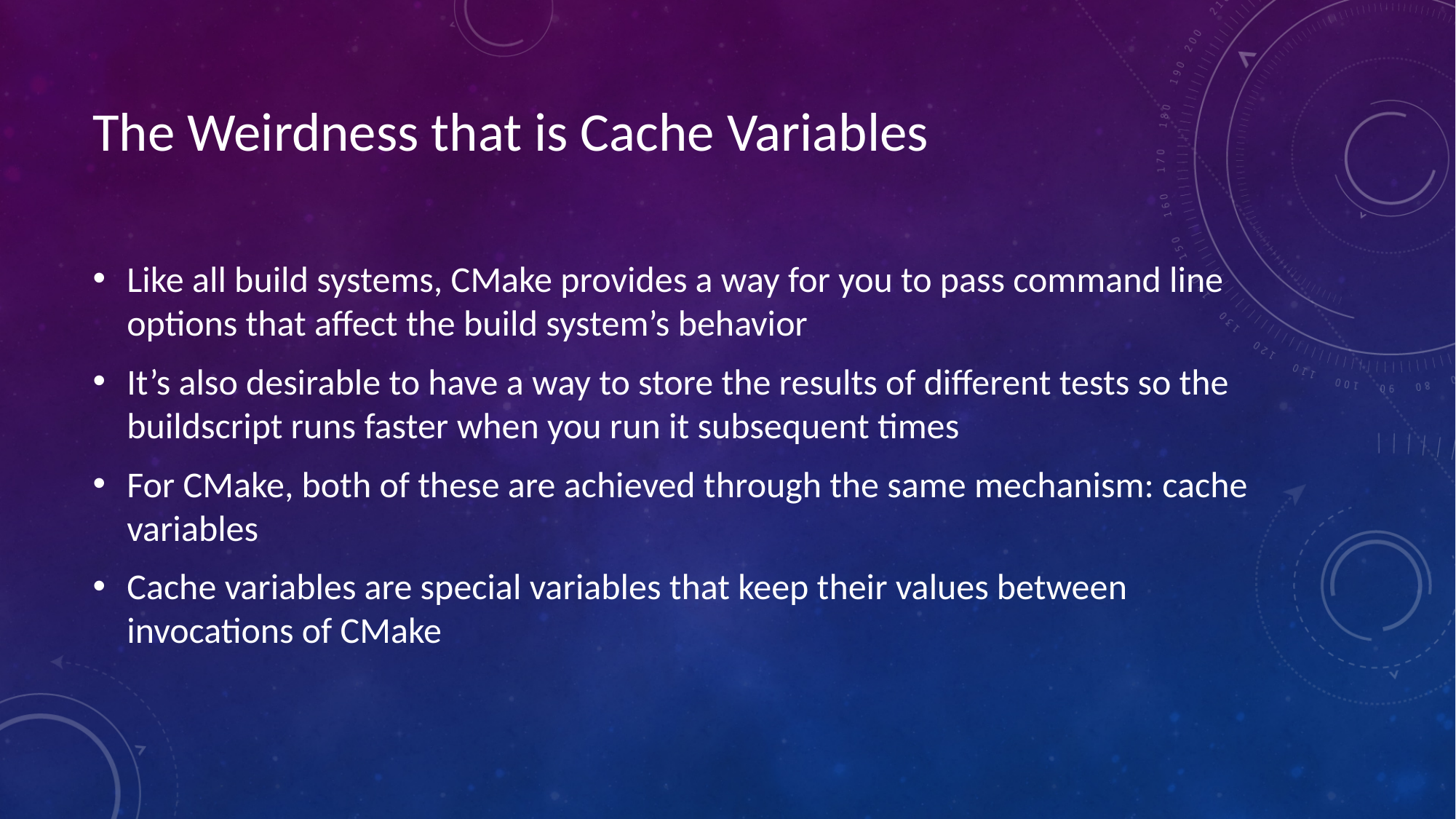

# The Weirdness that is Cache Variables
Like all build systems, CMake provides a way for you to pass command line options that affect the build system’s behavior
It’s also desirable to have a way to store the results of different tests so the buildscript runs faster when you run it subsequent times
For CMake, both of these are achieved through the same mechanism: cache variables
Cache variables are special variables that keep their values between invocations of CMake